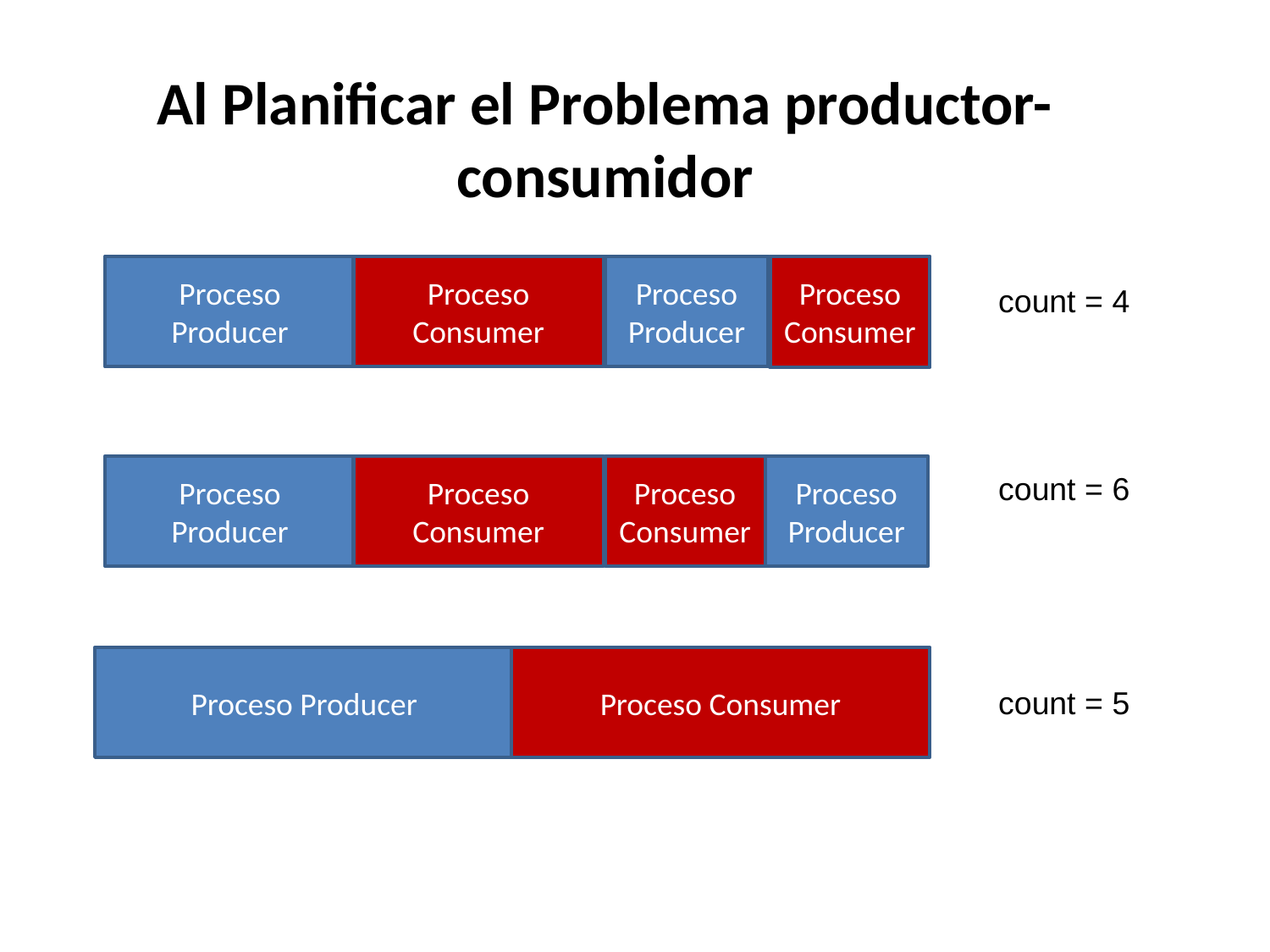

# Al Planificar el Problema productor-consumidor
Proceso Producer
Proceso Consumer
Proceso Producer
Proceso Consumer
count = 4
Proceso Producer
Proceso Consumer
Proceso Consumer
Proceso Producer
count = 6
Proceso Producer
Proceso Consumer
count = 5